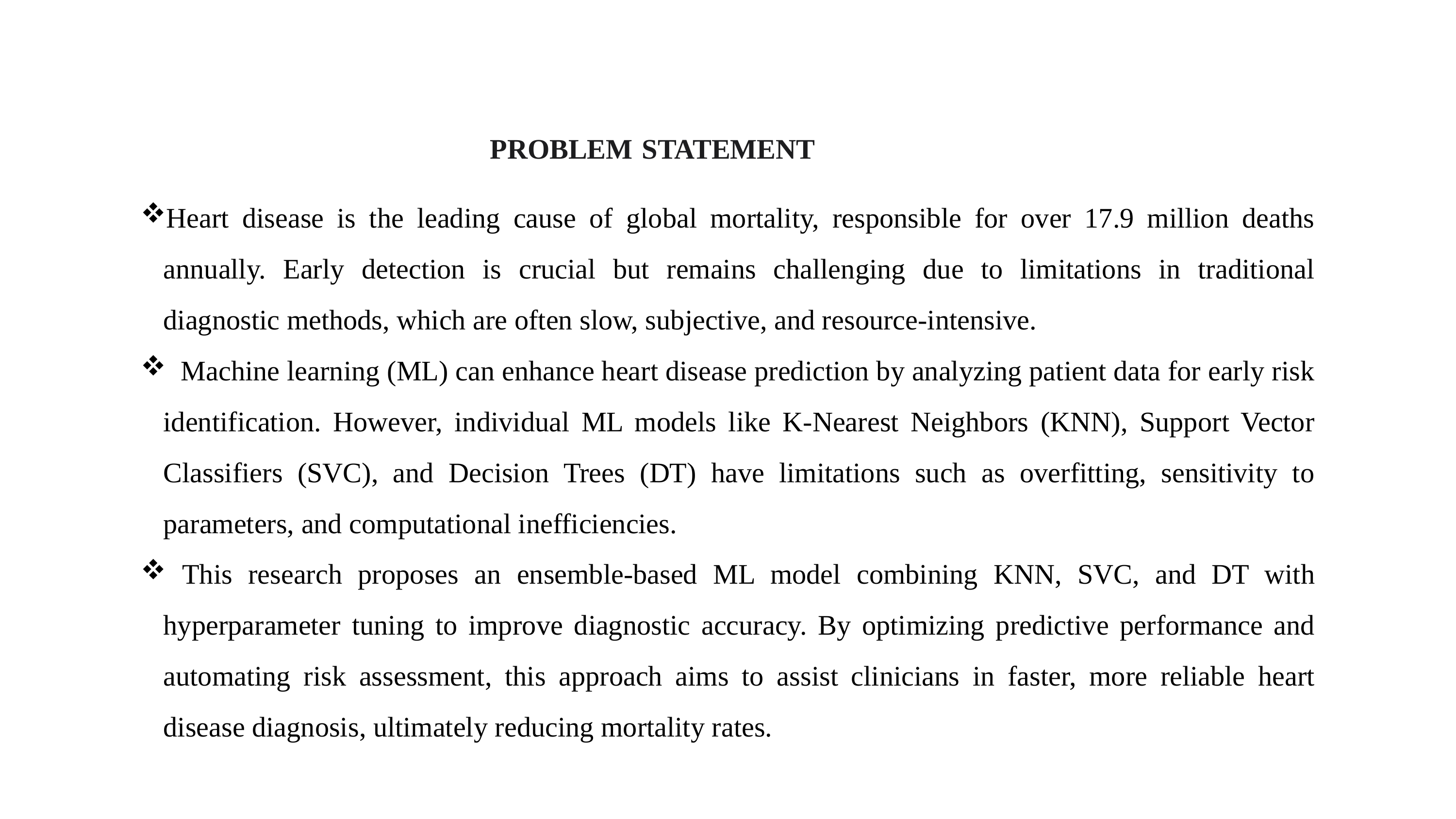

PROBLEM  STATEMENT
Heart disease is the leading cause of global mortality, responsible for over 17.9 million deaths annually. Early detection is crucial but remains challenging due to limitations in traditional diagnostic methods, which are often slow, subjective, and resource-intensive.
  Machine learning (ML) can enhance heart disease prediction by analyzing patient data for early risk identification. However, individual ML models like K-Nearest Neighbors (KNN), Support Vector Classifiers (SVC), and Decision Trees (DT) have limitations such as overfitting, sensitivity to parameters, and computational inefficiencies.
 This research proposes an ensemble-based ML model combining KNN, SVC, and DT with hyperparameter tuning to improve diagnostic accuracy. By optimizing predictive performance and automating risk assessment, this approach aims to assist clinicians in faster, more reliable heart disease diagnosis, ultimately reducing mortality rates.